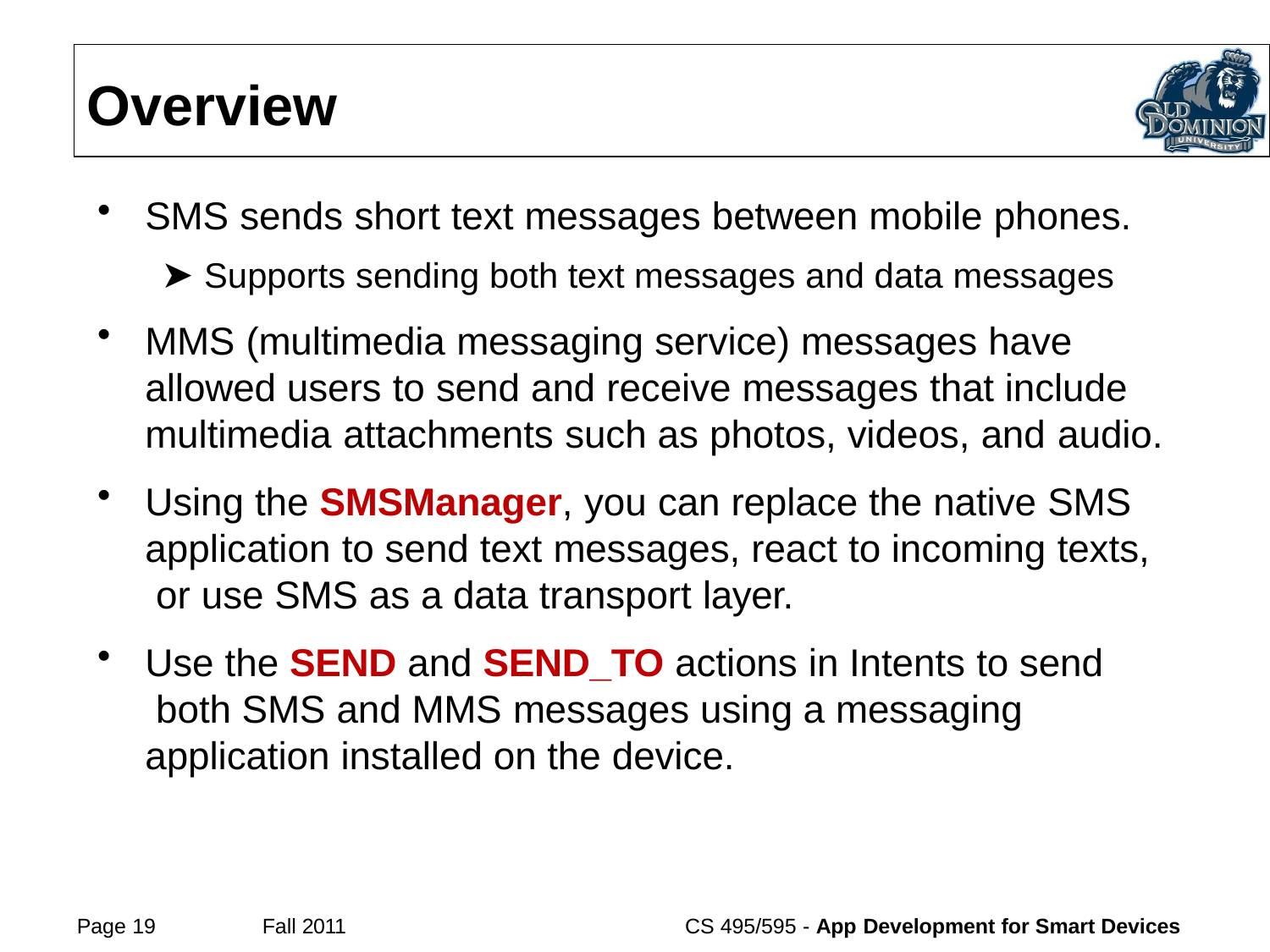

# Overview
SMS sends short text messages between mobile phones.
➤ Supports sending both text messages and data messages
MMS (multimedia messaging service) messages have  allowed users to send and receive messages that include  multimedia attachments such as photos, videos, and audio.
Using the SMSManager, you can replace the native SMS  application to send text messages, react to incoming texts,  or use SMS as a data transport layer.
Use the SEND and SEND_TO actions in Intents to send  both SMS and MMS messages using a messaging  application installed on the device.
Page 19
Fall 2011
CS 495/595 - App Development for Smart Devices